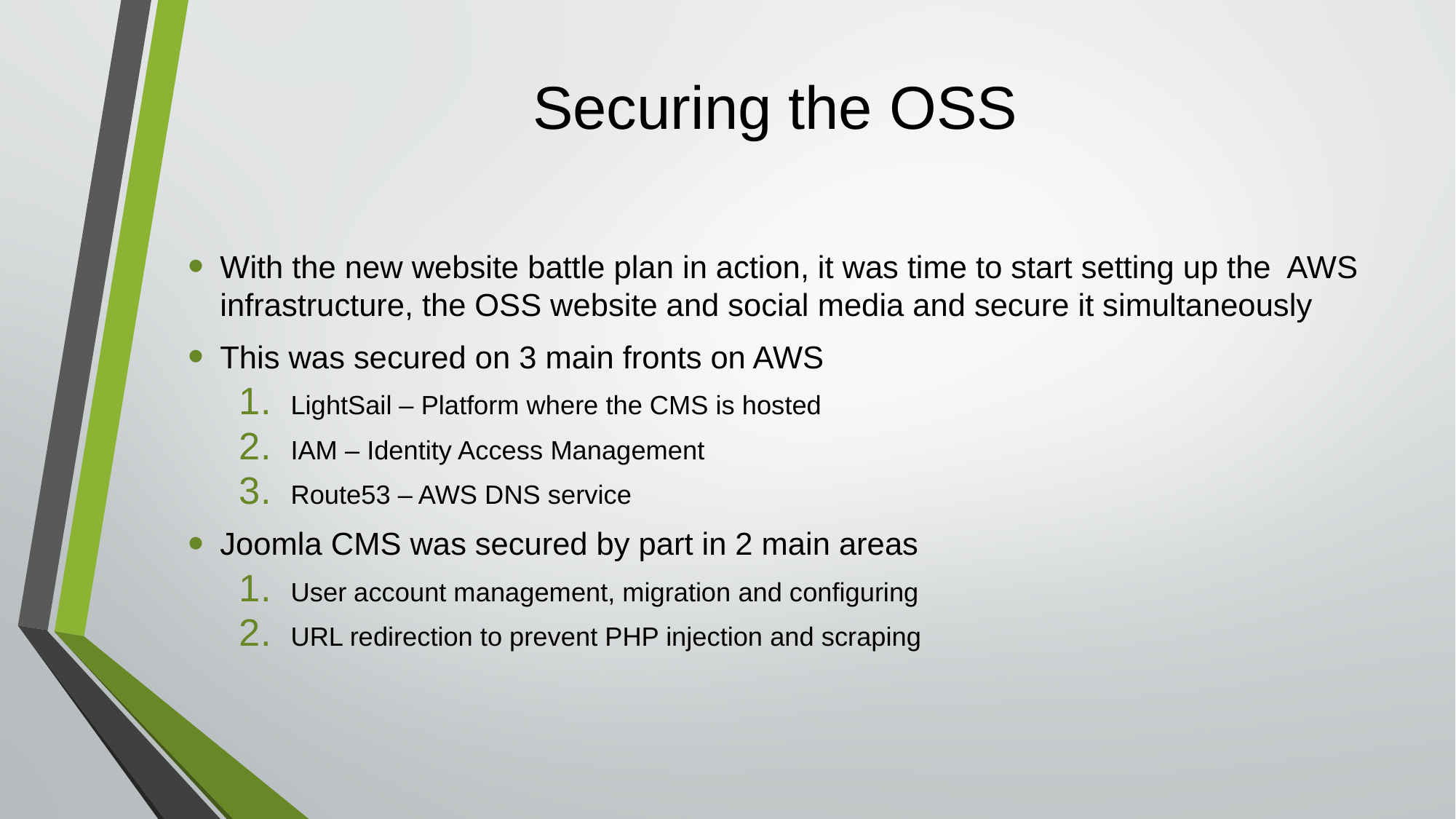

# Securing the OSS
With the new website battle plan in action, it was time to start setting up the  AWS infrastructure, the OSS website and social media and secure it simultaneously
This was secured on 3 main fronts on AWS
LightSail – Platform where the CMS is hosted
IAM – Identity Access Management
Route53 – AWS DNS service
Joomla CMS was secured by part in 2 main areas
User account management, migration and configuring
URL redirection to prevent PHP injection and scraping